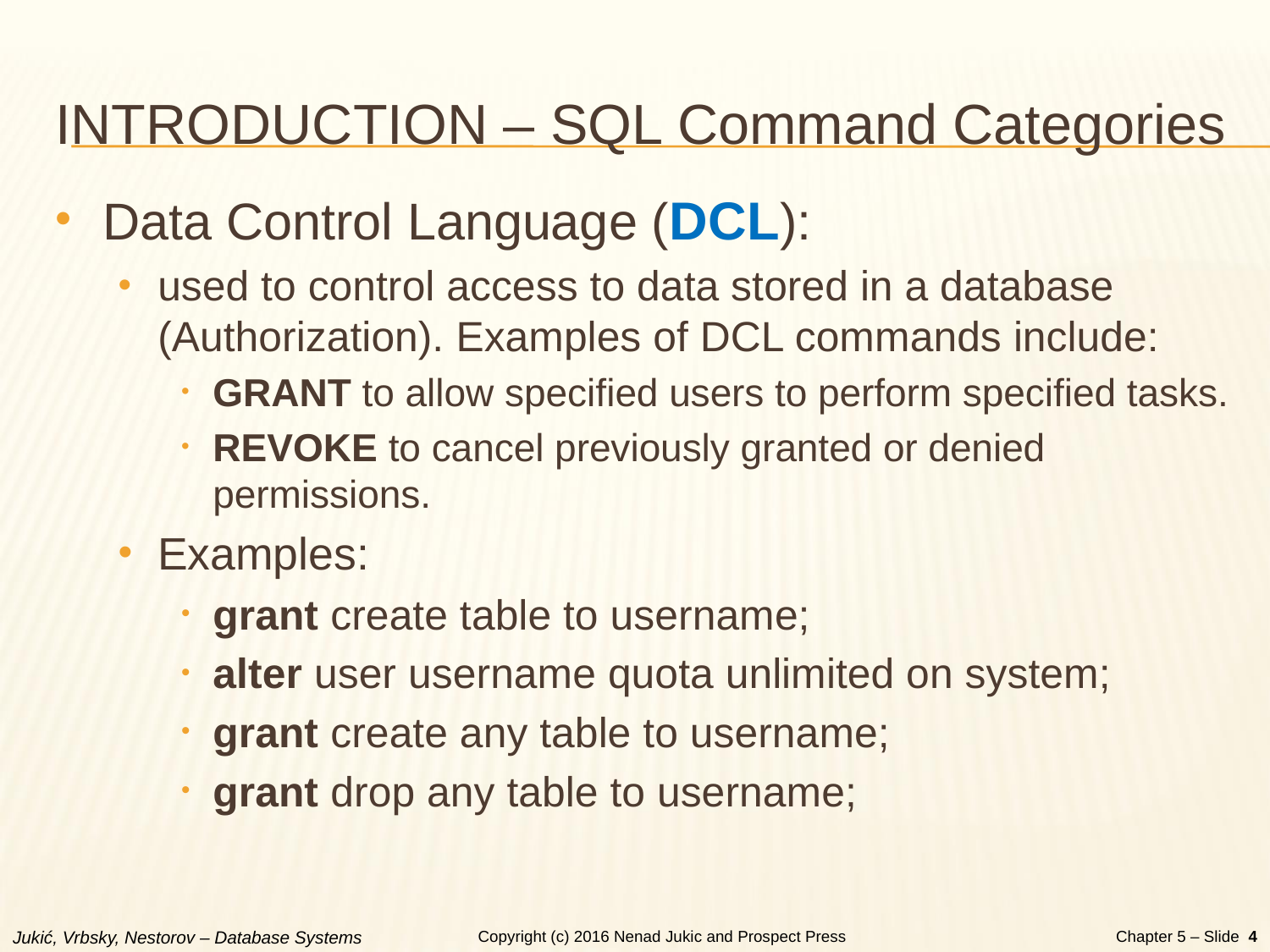

# INTRODUCTION – SQL Command Categories
Data Control Language (DCL):
used to control access to data stored in a database (Authorization). Examples of DCL commands include:
GRANT to allow specified users to perform specified tasks.
REVOKE to cancel previously granted or denied permissions.
Examples:
grant create table to username;
alter user username quota unlimited on system;
grant create any table to username;
grant drop any table to username;

Jukić, Vrbsky, Nestorov – Database Systems
Chapter 5 – Slide  4